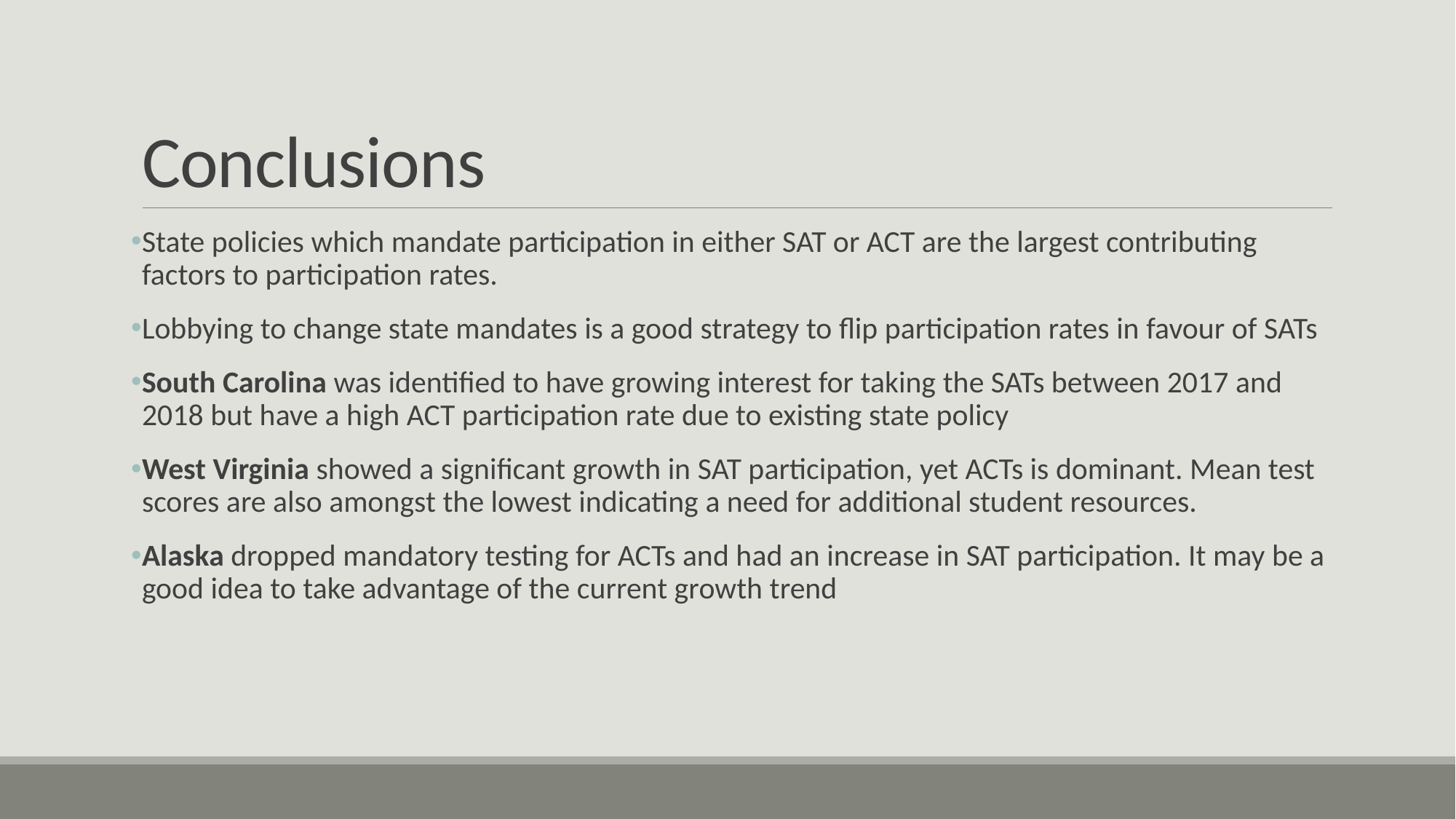

# Conclusions
State policies which mandate participation in either SAT or ACT are the largest contributing factors to participation rates.
Lobbying to change state mandates is a good strategy to flip participation rates in favour of SATs
South Carolina was identified to have growing interest for taking the SATs between 2017 and 2018 but have a high ACT participation rate due to existing state policy
West Virginia showed a significant growth in SAT participation, yet ACTs is dominant. Mean test scores are also amongst the lowest indicating a need for additional student resources.
Alaska dropped mandatory testing for ACTs and had an increase in SAT participation. It may be a good idea to take advantage of the current growth trend